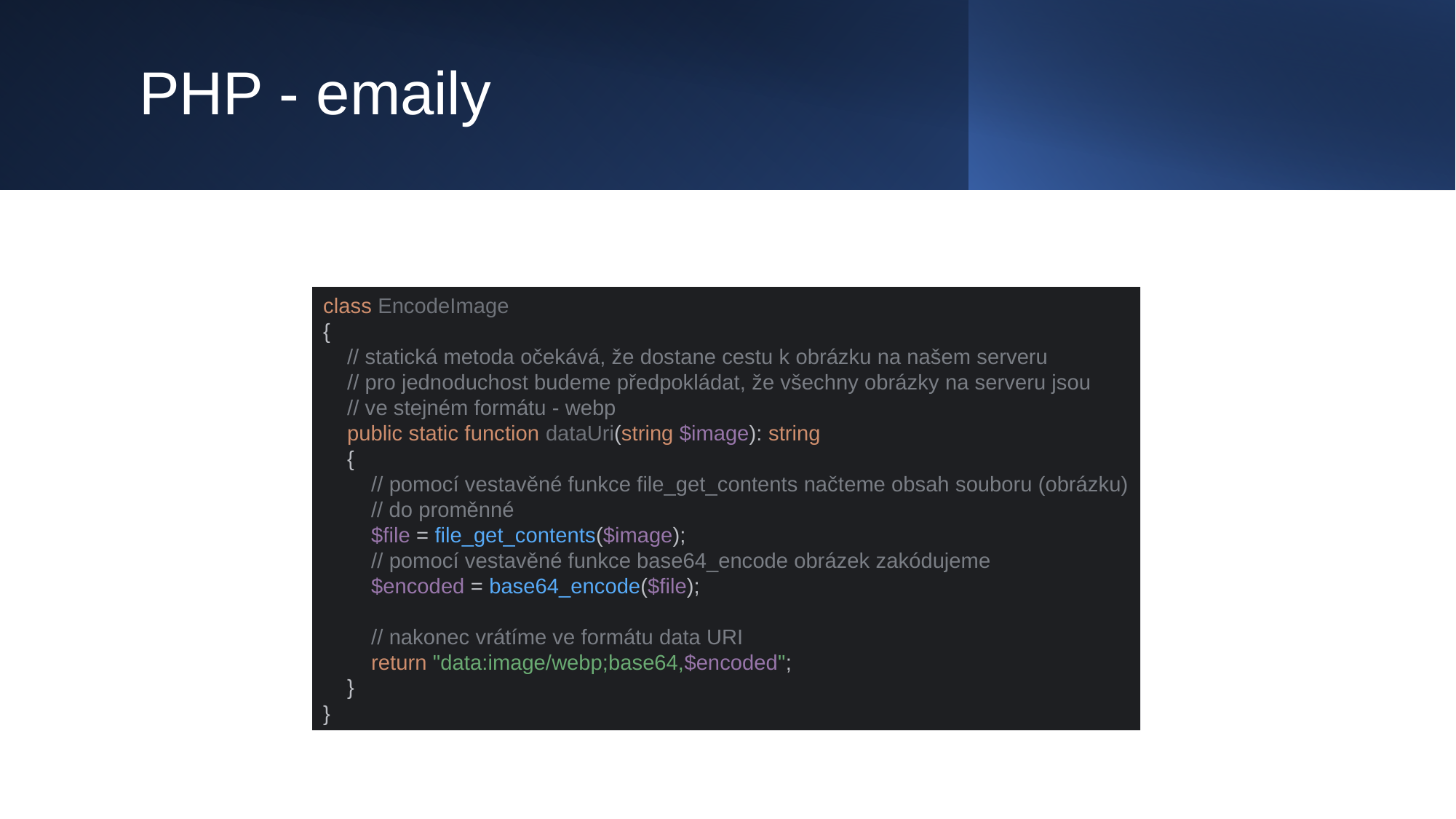

# PHP - emaily
class EncodeImage
{
    // statická metoda očekává, že dostane cestu k obrázku na našem serveru
    // pro jednoduchost budeme předpokládat, že všechny obrázky na serveru jsou
    // ve stejném formátu - webp
    public static function dataUri(string $image): string
    {
        // pomocí vestavěné funkce file_get_contents načteme obsah souboru (obrázku)
        // do proměnné
        $file = file_get_contents($image);
        // pomocí vestavěné funkce base64_encode obrázek zakódujeme
        $encoded = base64_encode($file);
        // nakonec vrátíme ve formátu data URI
        return "data:image/webp;base64,$encoded";
    }
}